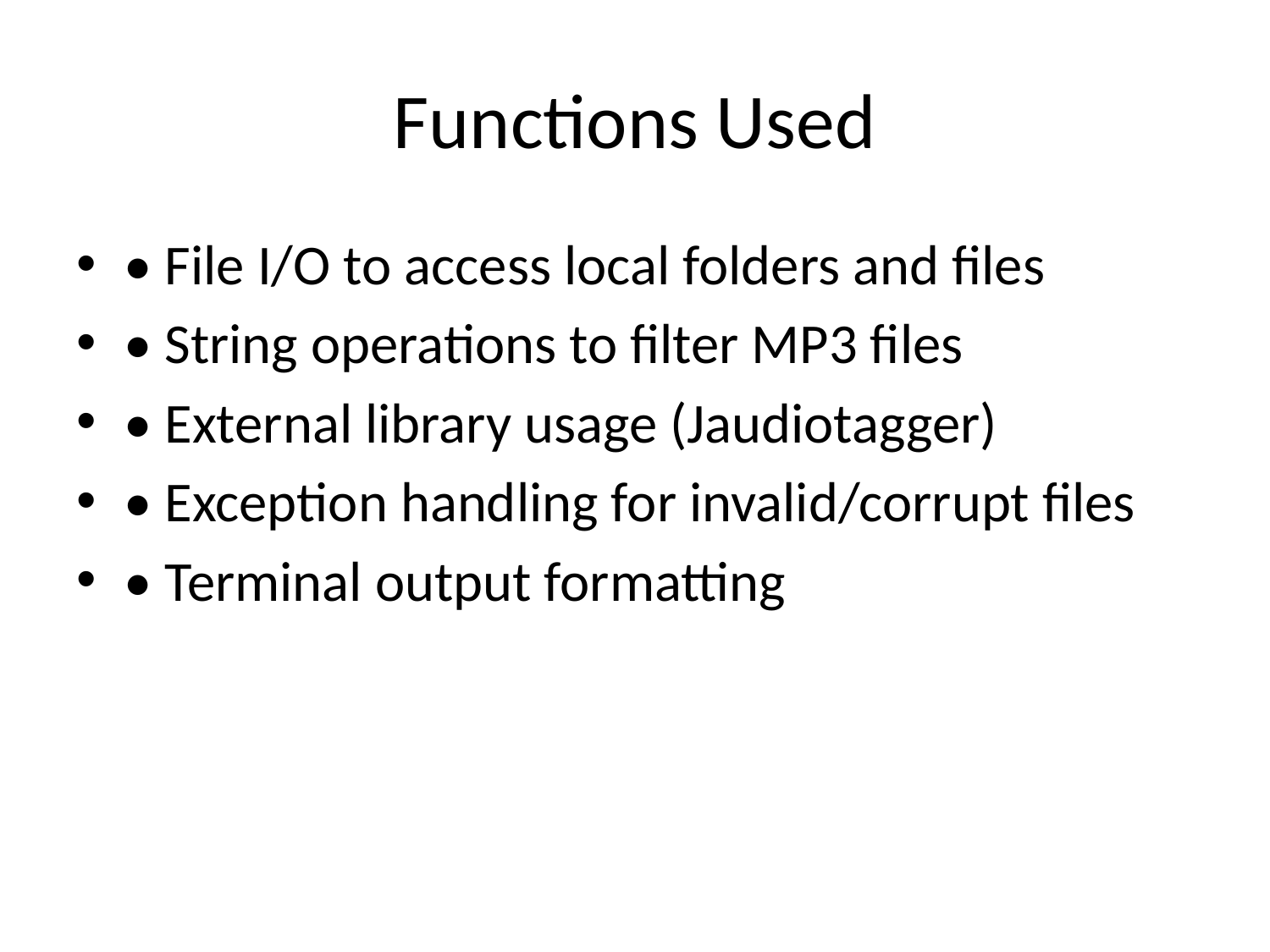

# Functions Used
• File I/O to access local folders and files
• String operations to filter MP3 files
• External library usage (Jaudiotagger)
• Exception handling for invalid/corrupt files
• Terminal output formatting